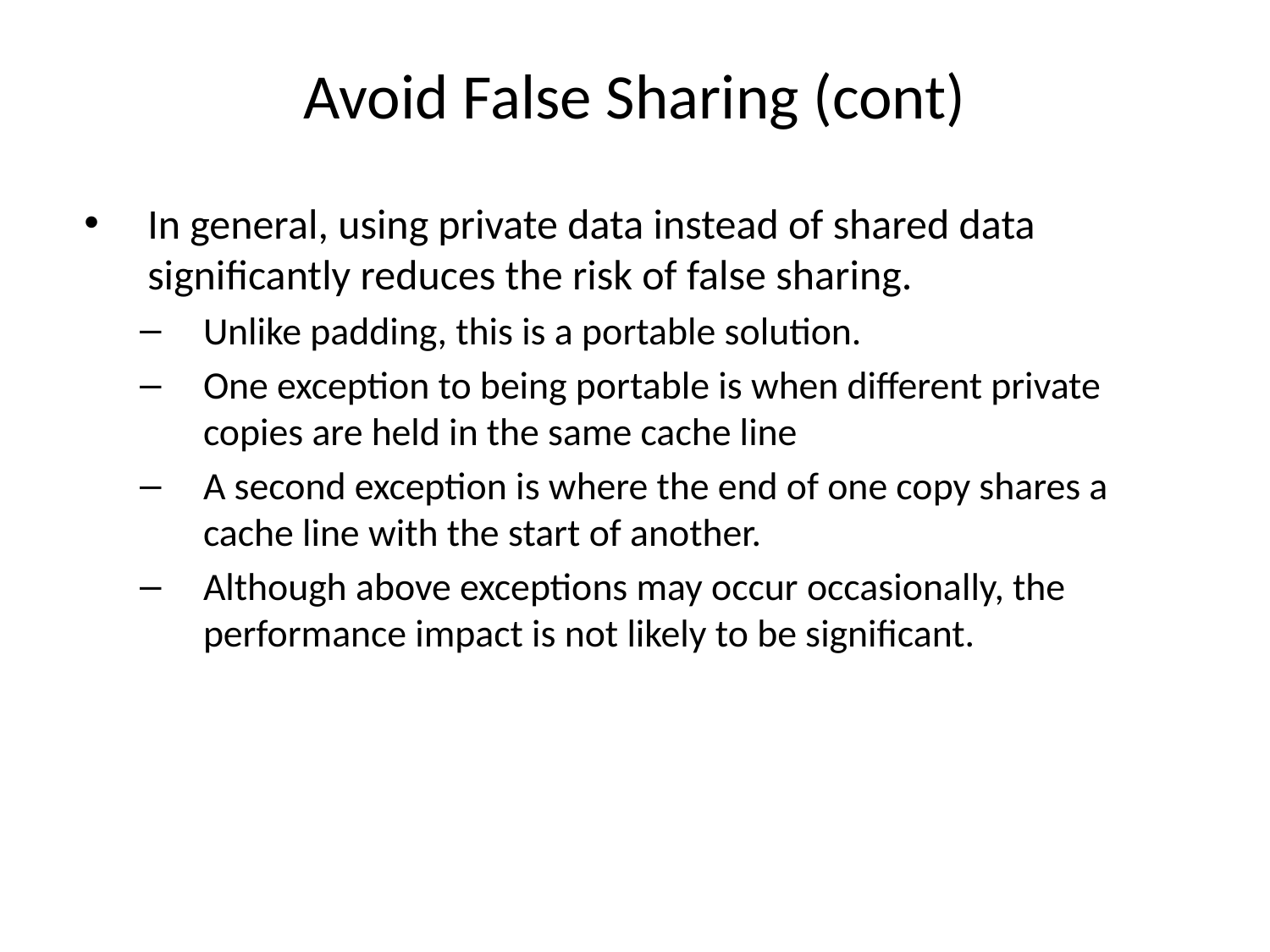

# Avoid False Sharing (cont)
In general, using private data instead of shared data significantly reduces the risk of false sharing.
Unlike padding, this is a portable solution.
One exception to being portable is when different private copies are held in the same cache line
A second exception is where the end of one copy shares a cache line with the start of another.
Although above exceptions may occur occasionally, the performance impact is not likely to be significant.